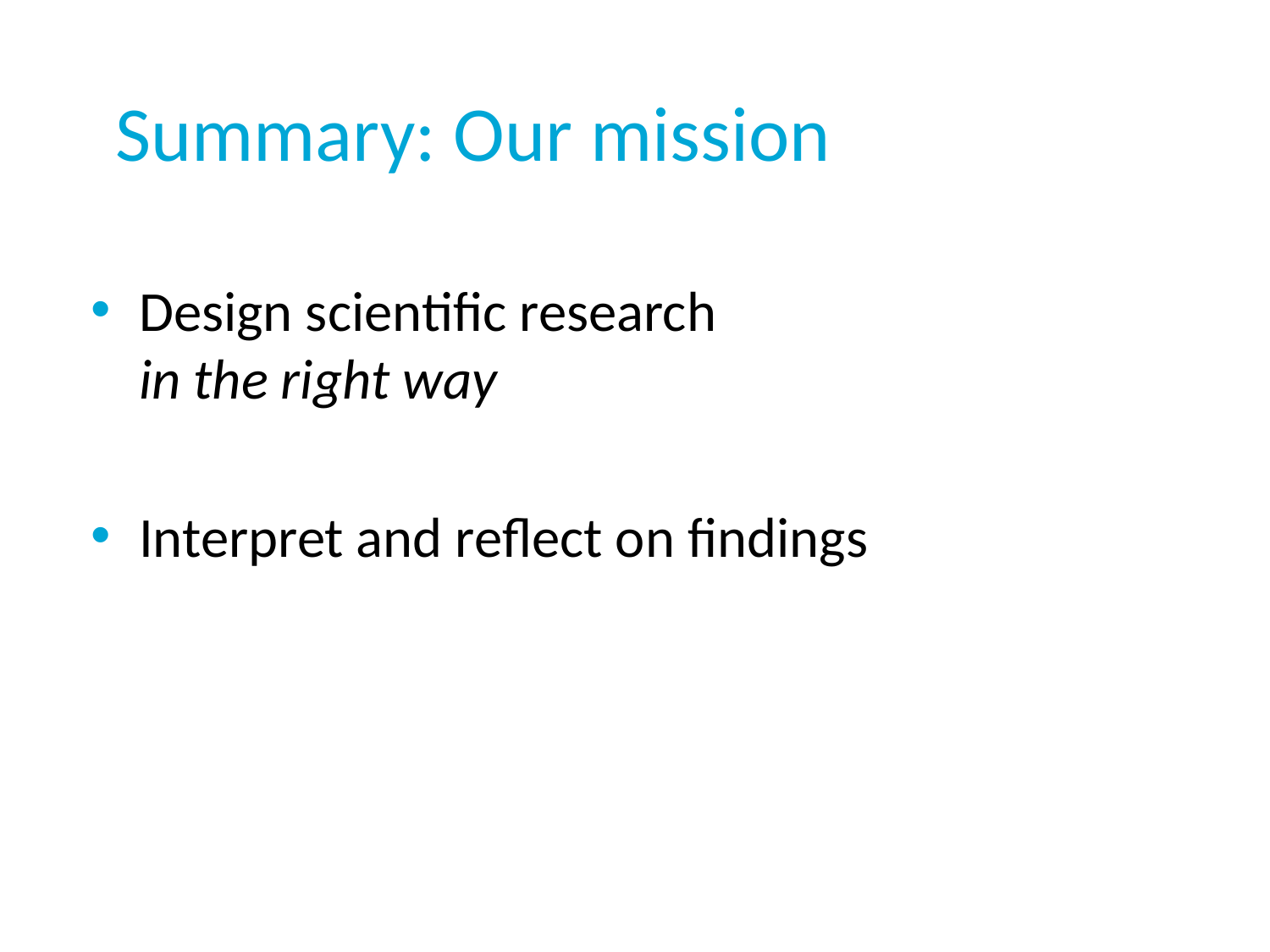

# Summary: Our mission
Design scientific research
in the right way

Interpret and reflect on findings